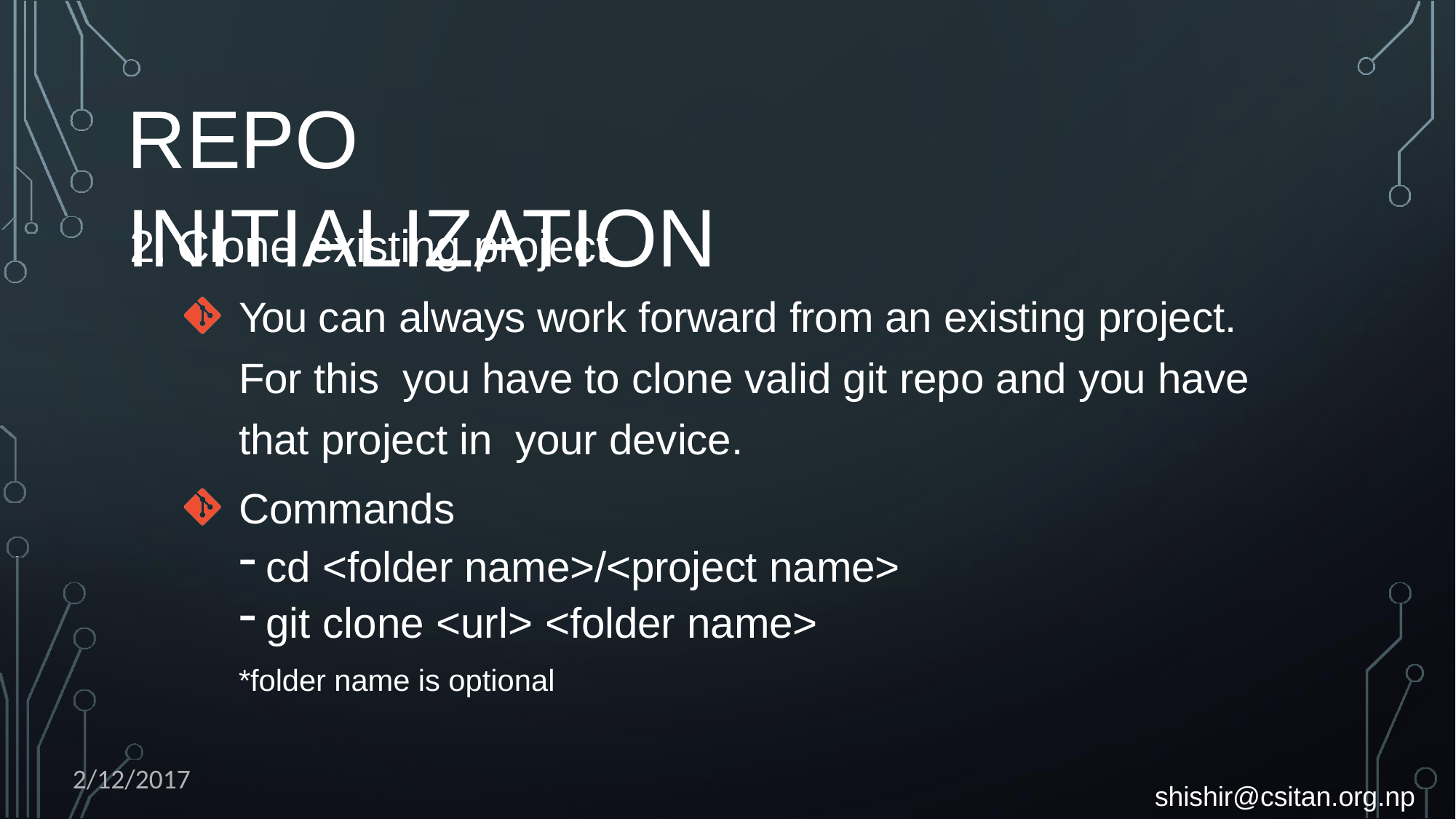

# REPO INITIALIZATION
Clone existing project
You can always work forward from an existing project. For this  you have to clone valid git repo and you have that project in  your device.
Commands
cd <folder name>/<project name>
git clone <url> <folder name>
*folder name is optional
2/12/2017
shishir@csitan.org.np